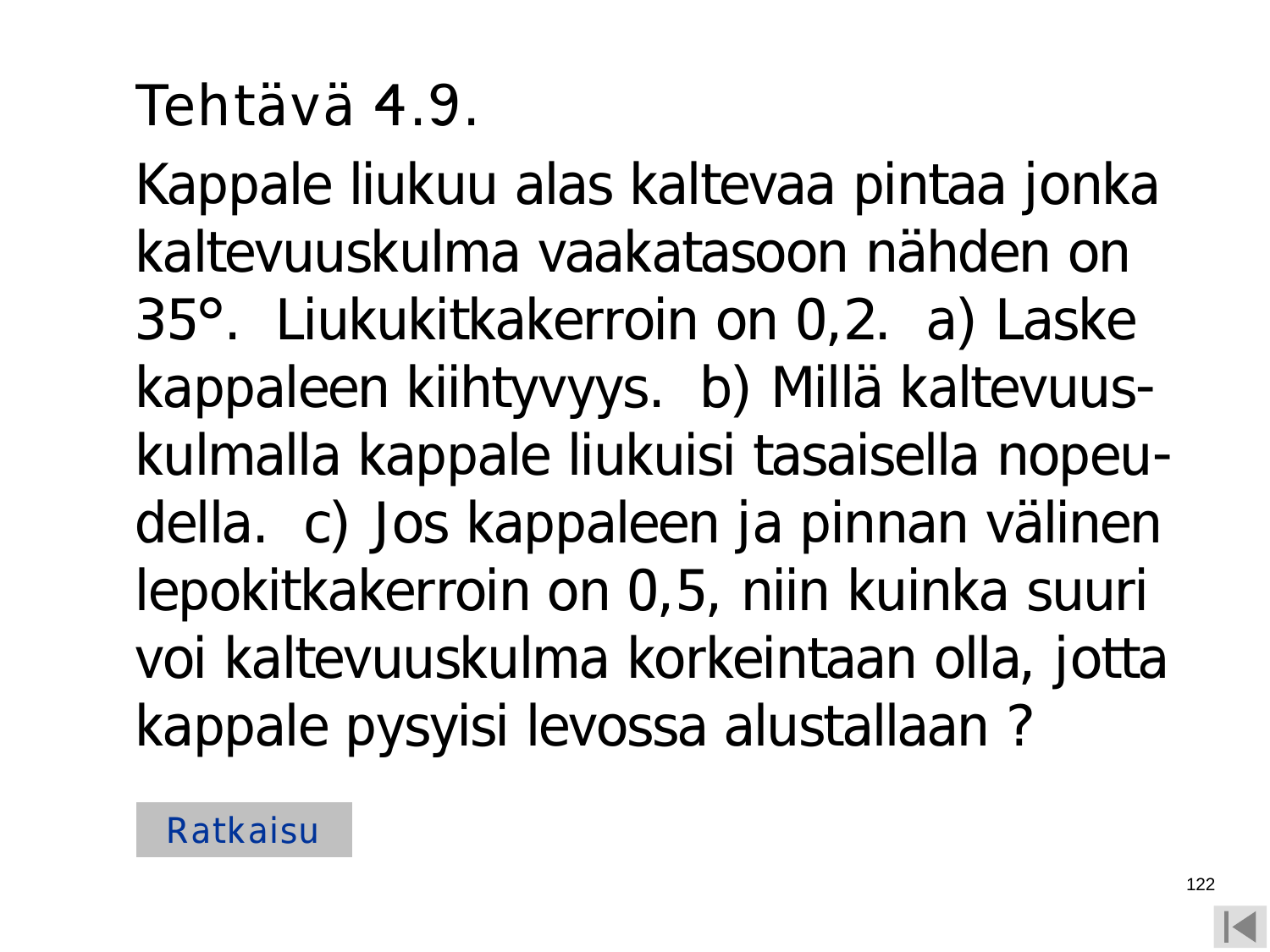

Tehtävä 4.9.
	Kappale liukuu alas kaltevaa pintaa jonka kaltevuuskulma vaakatasoon nähden on 35°.  Liukukitkakerroin on 0,2.  a) Laske kappaleen kiihtyvyys.  b) Millä kaltevuus-kulmalla kappale liukuisi tasaisella nopeu-della.  c) Jos kappaleen ja pinnan välinen lepokitkakerroin on 0,5, niin kuinka suuri voi kaltevuuskulma korkeintaan olla, jotta kappale pysyisi levossa alustallaan ?
Ratkaisu
122